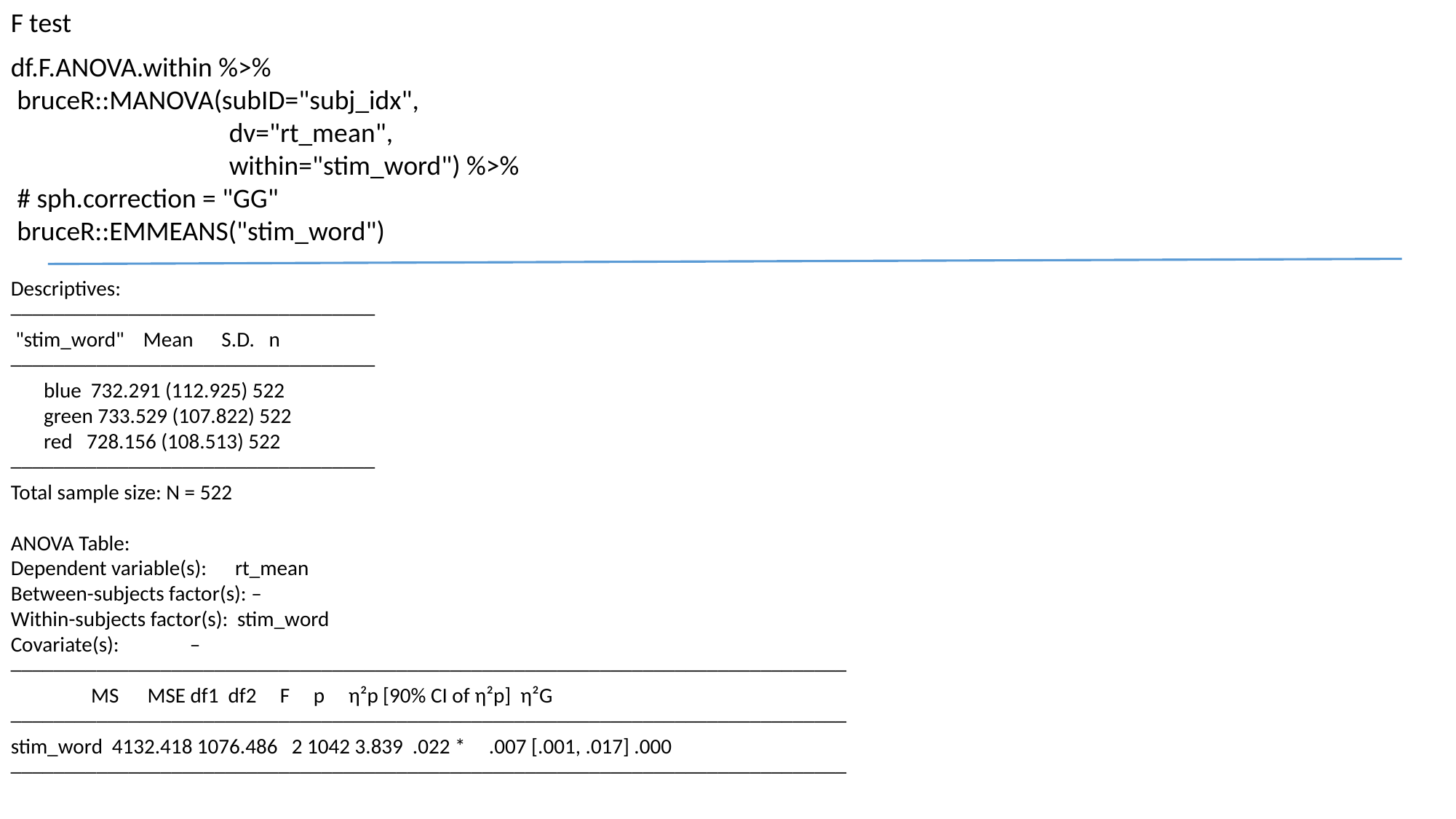

F test
df.F.ANOVA.within %>%
 bruceR::MANOVA(subID="subj_idx",
		dv="rt_mean",
		within="stim_word") %>%
 # sph.correction = "GG"
 bruceR::EMMEANS("stim_word")
Descriptives:
──────────────────────────────────
 "stim_word"    Mean      S.D.   n
──────────────────────────────────
       blue  732.291 (112.925) 522
       green 733.529 (107.822) 522
       red   728.156 (108.513) 522
──────────────────────────────────
Total sample size: N = 522

ANOVA Table:
Dependent variable(s):      rt_mean
Between-subjects factor(s): –
Within-subjects factor(s):  stim_word
Covariate(s):               –
──────────────────────────────────────────────────────────────────────────────
                 MS      MSE df1  df2     F     p     η²p [90% CI of η²p]  η²G
──────────────────────────────────────────────────────────────────────────────
stim_word  4132.418 1076.486   2 1042 3.839  .022 *     .007 [.001, .017] .000
──────────────────────────────────────────────────────────────────────────────